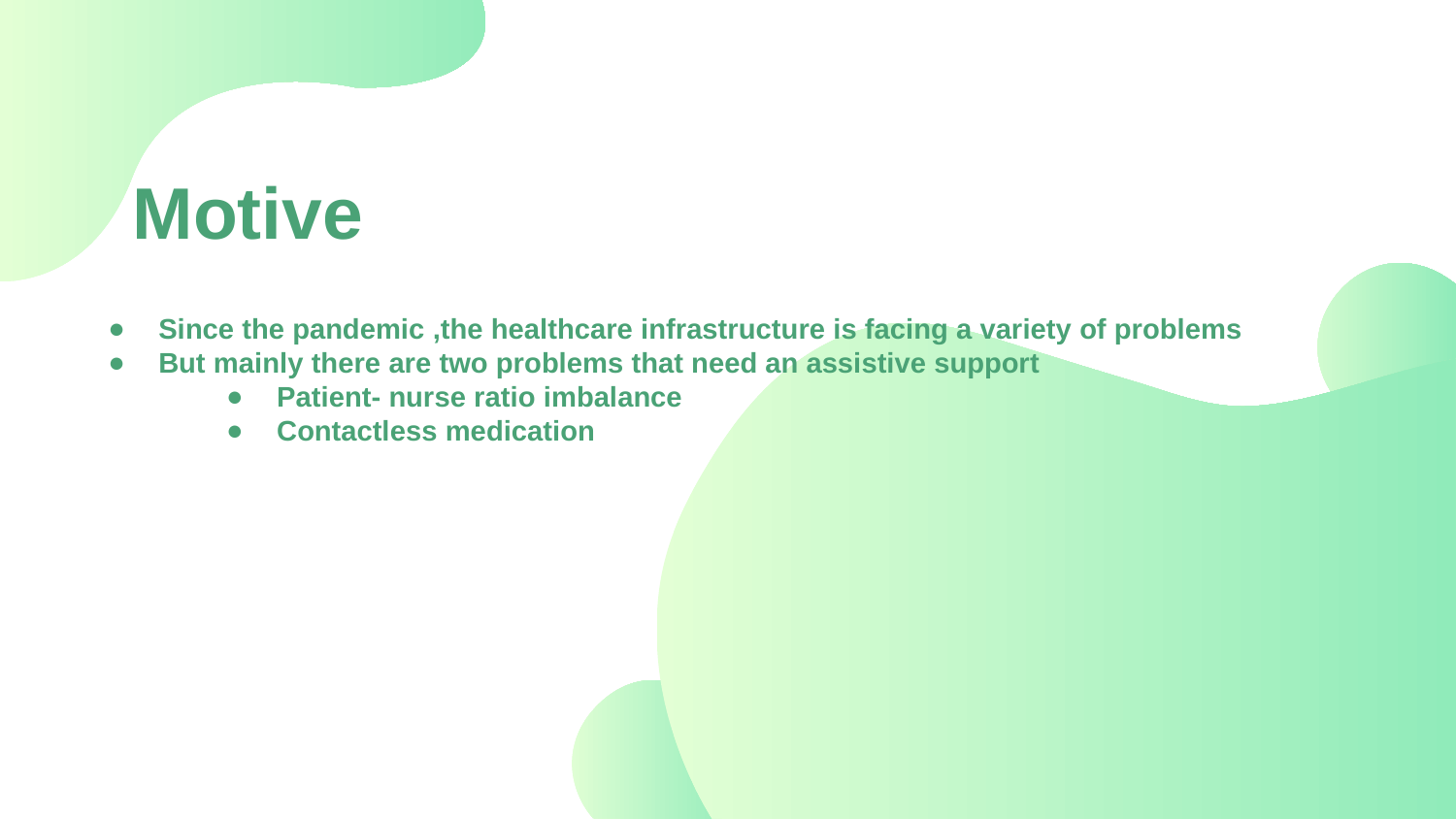

# Motive
Since the pandemic ,the healthcare infrastructure is facing a variety of problems
But mainly there are two problems that need an assistive support
Patient- nurse ratio imbalance
Contactless medication